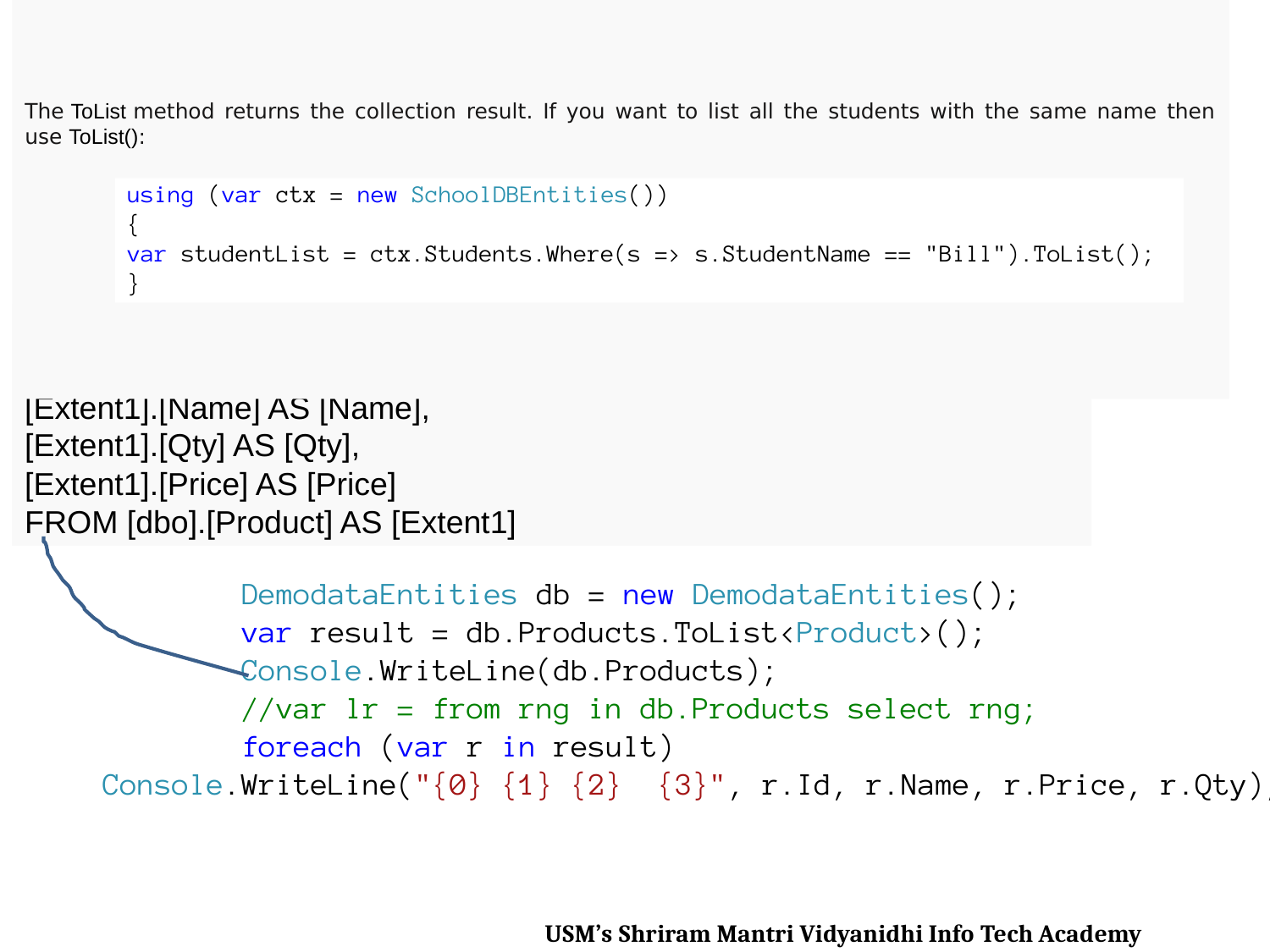

# ToList

The ToList method returns the collection result. If you want to list all the students with the same name then use ToList():
using (var ctx = new SchoolDBEntities())
{
var studentList = ctx.Students.Where(s => s.StudentName == "Bill").ToList();
}
SELECT
[Extent1].[Id] AS [Id],
[Extent1].[Name] AS [Name],
[Extent1].[Qty] AS [Qty],
[Extent1].[Price] AS [Price]
FROM [dbo].[Product] AS [Extent1]

            DemodataEntities db = new DemodataEntities();
            var result = db.Products.ToList<Product>();
            Console.WriteLine(db.Products);
            //var lr = from rng in db.Products select rng;
            foreach (var r in result)
    Console.WriteLine("{0} {1} {2}  {3}", r.Id, r.Name, r.Price, r.Qty);